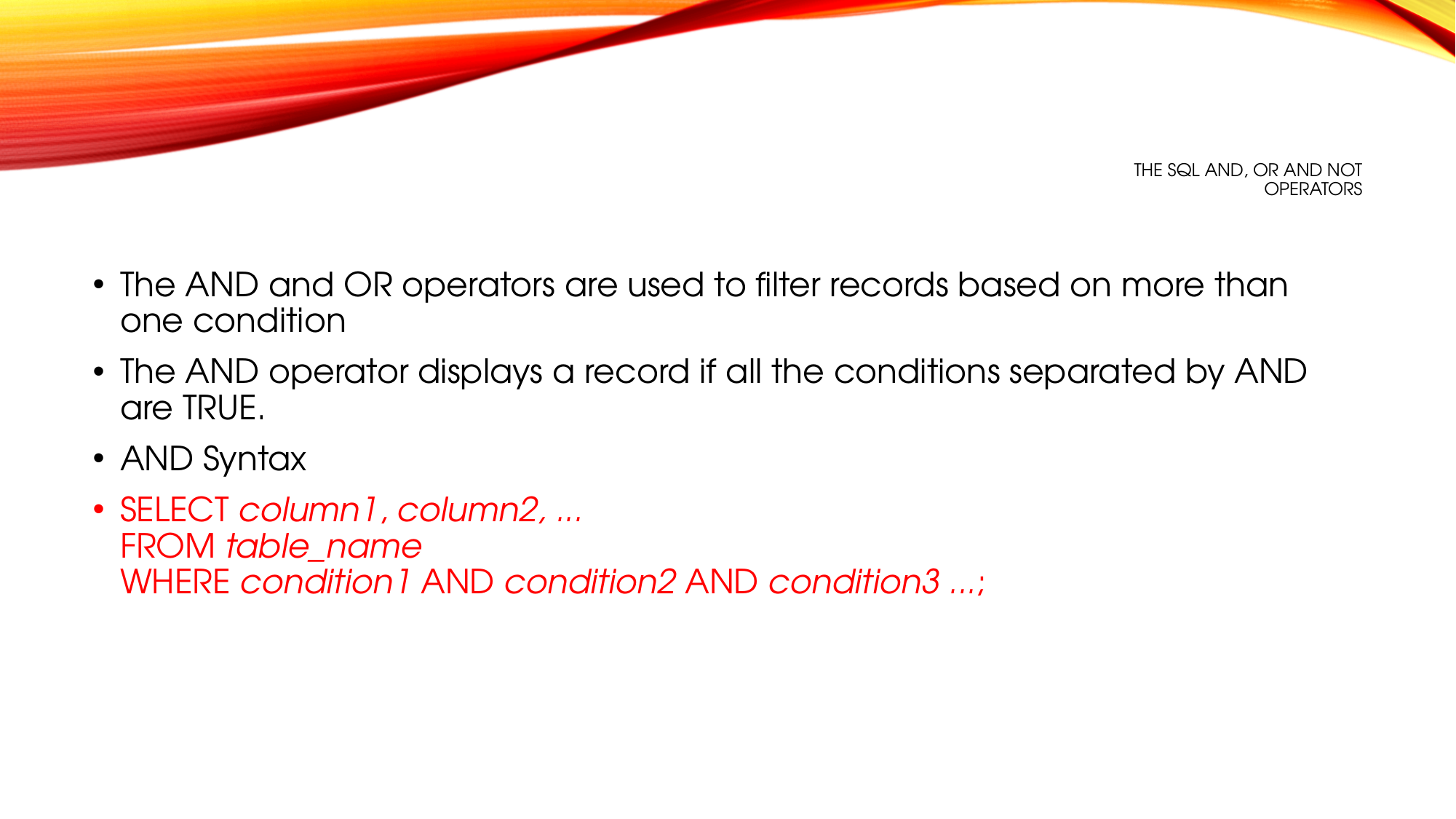

# The SQL AND, OR and NOt Operators
The AND and OR operators are used to filter records based on more than one condition
The AND operator displays a record if all the conditions separated by AND are TRUE.
AND Syntax
SELECT column1, column2, ...
FROM table_name
WHERE condition1 AND condition2 AND condition3 ...;